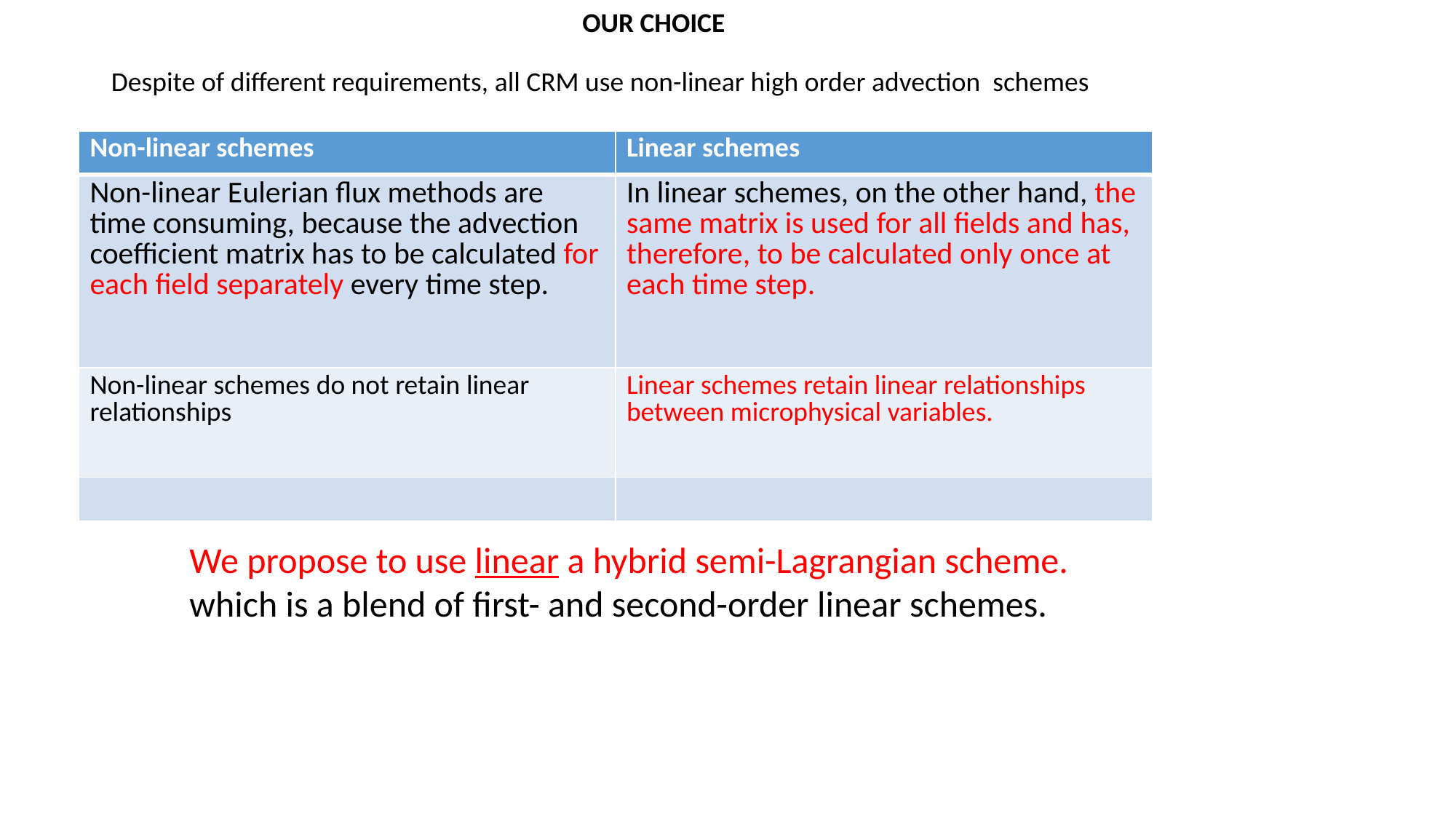

OUR CHOICE
Despite of different requirements, all CRM use non-linear high order advection  schemes
| Non-linear schemes | Linear schemes |
| --- | --- |
| Non-linear Eulerian flux methods are time consuming, because the advection coefficient matrix has to be calculated for each field separately every time step. | In linear schemes, on the other hand, the same matrix is used for all fields and has, therefore, to be calculated only once at each time step. |
| Non-linear schemes do not retain linear relationships | Linear schemes retain linear relationships between microphysical variables. |
|  |  |

We propose to use linear a hybrid semi-Lagrangian scheme.
which is a blend of first- and second-order linear schemes.